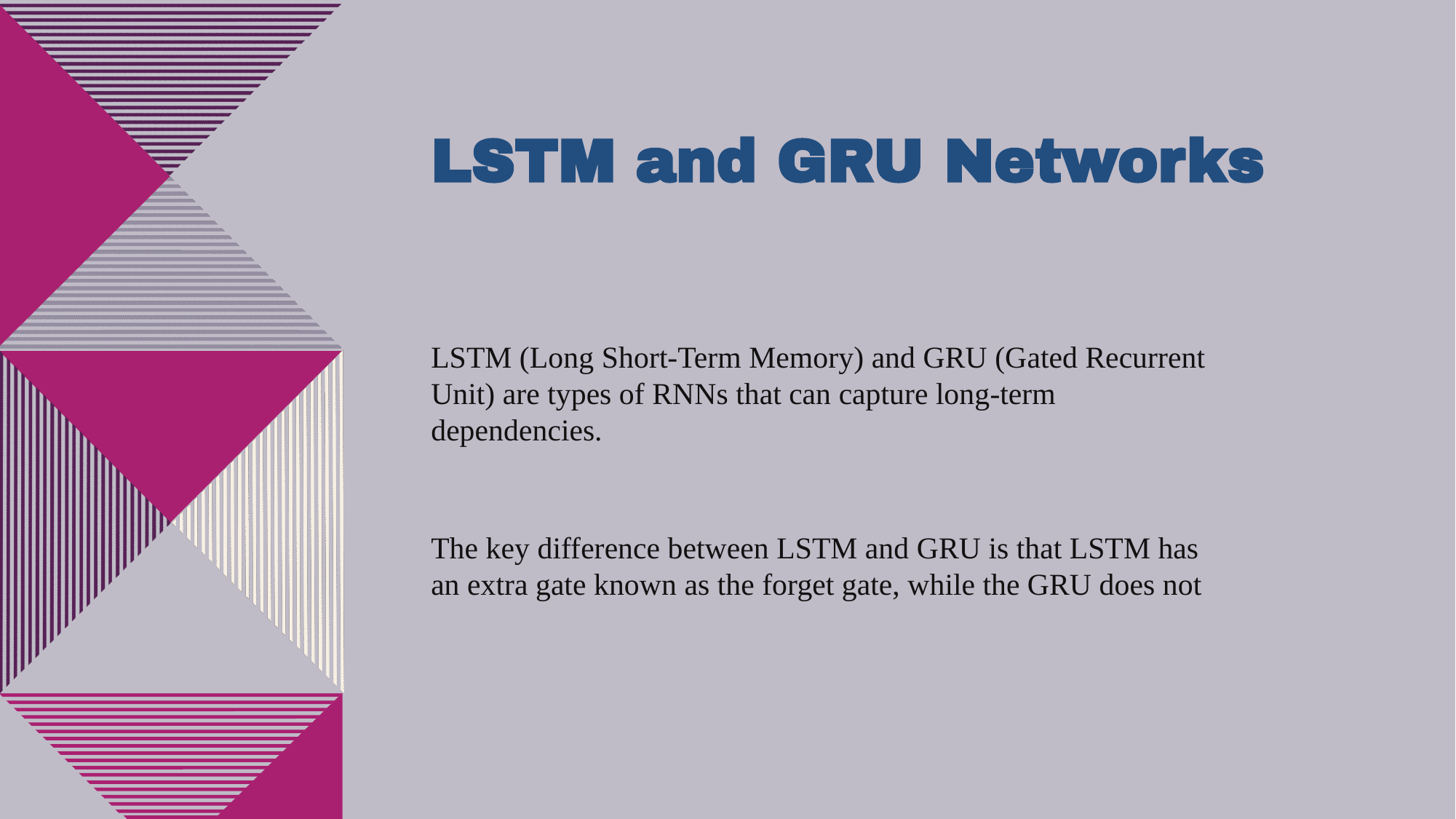

LSTM and GRU Networks
LSTM (Long Short-Term Memory) and GRU (Gated Recurrent Unit) are types of RNNs that can capture long-term dependencies.
The key difference between LSTM and GRU is that LSTM has an extra gate known as the forget gate, while the GRU does not